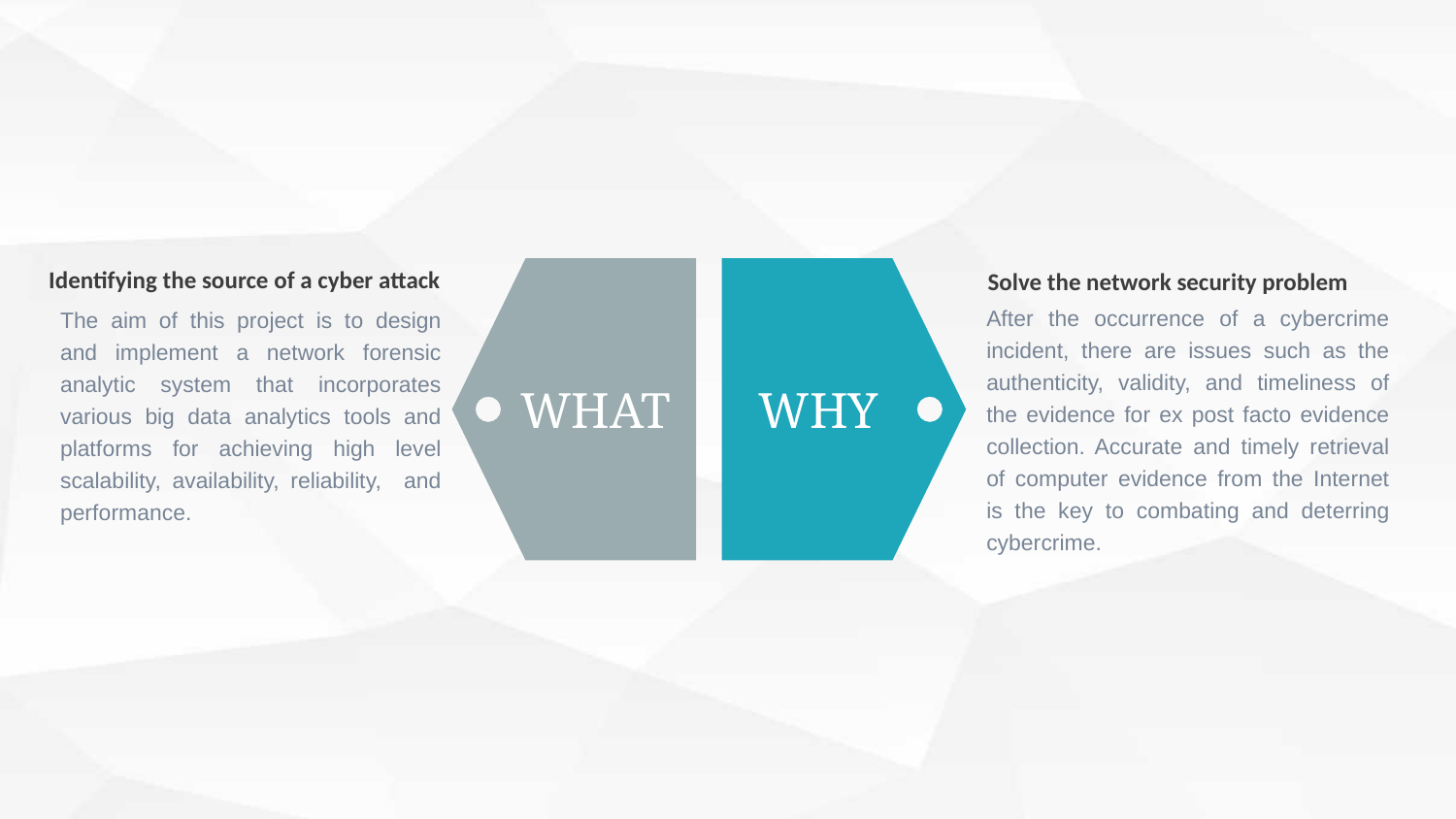

Identifying the source of a cyber attack
The aim of this project is to design and implement a network forensic analytic system that incorporates various big data analytics tools and platforms for achieving high level scalability, availability, reliability,  and performance.
WHAT

Solve the network security problem
After the occurrence of a cybercrime incident, there are issues such as the authenticity, validity, and timeliness of the evidence for ex post facto evidence collection. Accurate and timely retrieval of computer evidence from the Internet is the key to combating and deterring cybercrime.
WHY